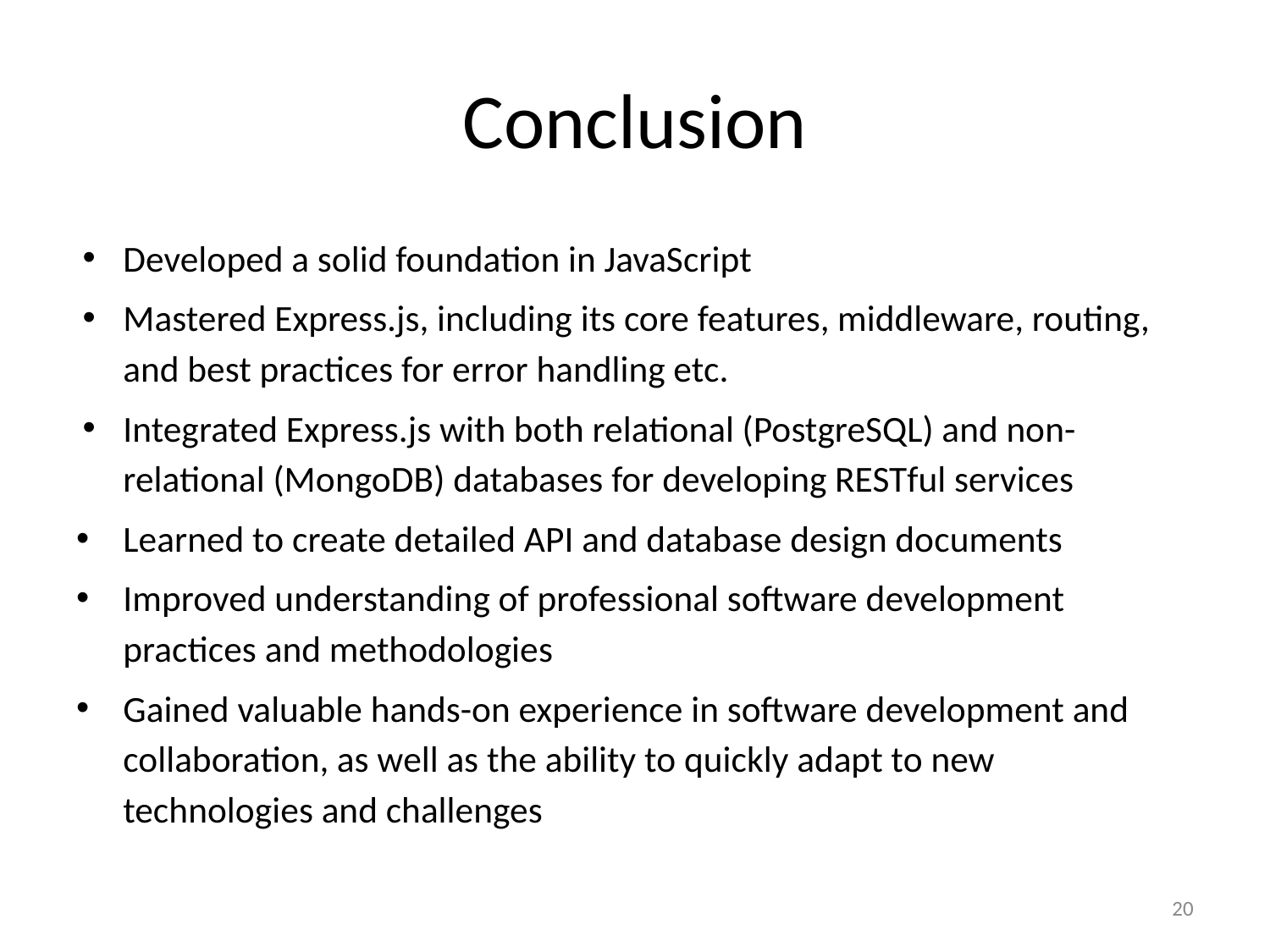

# Conclusion
Developed a solid foundation in JavaScript
Mastered Express.js, including its core features, middleware, routing, and best practices for error handling etc.
Integrated Express.js with both relational (PostgreSQL) and non-relational (MongoDB) databases for developing RESTful services
Learned to create detailed API and database design documents
Improved understanding of professional software development practices and methodologies
Gained valuable hands-on experience in software development and collaboration, as well as the ability to quickly adapt to new technologies and challenges
20